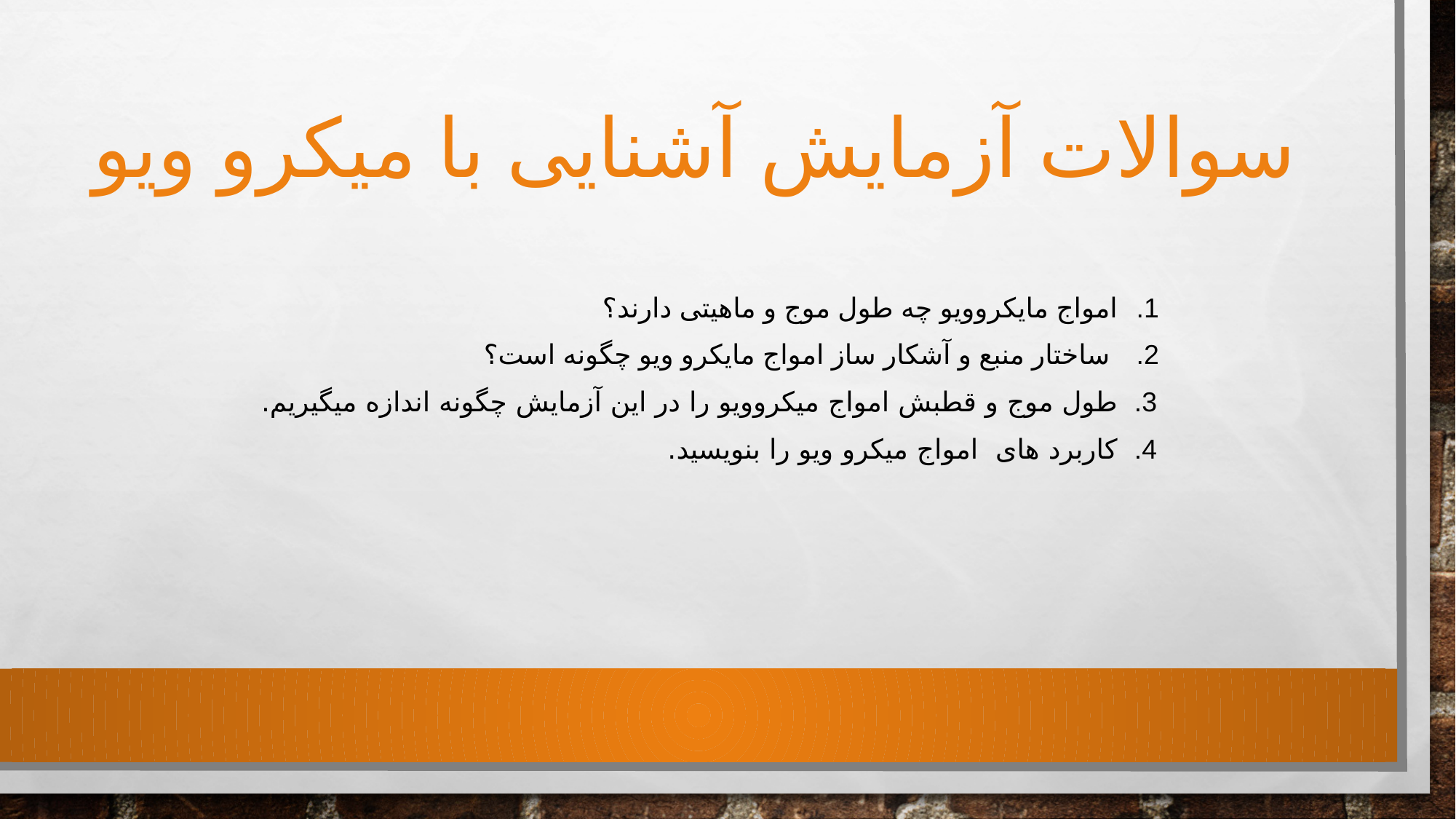

# سوالات آزمایش آشنایی با میکرو ویو
امواج مایکروویو چه طول موج و ماهیتی دارند؟
 ساختار منبع و آشکار ساز امواج مایکرو ویو چگونه است؟
طول موج و قطبش امواج میکروویو را در این آزمایش چگونه اندازه میگیریم.
کاربرد های  امواج میکرو ویو را بنویسید.